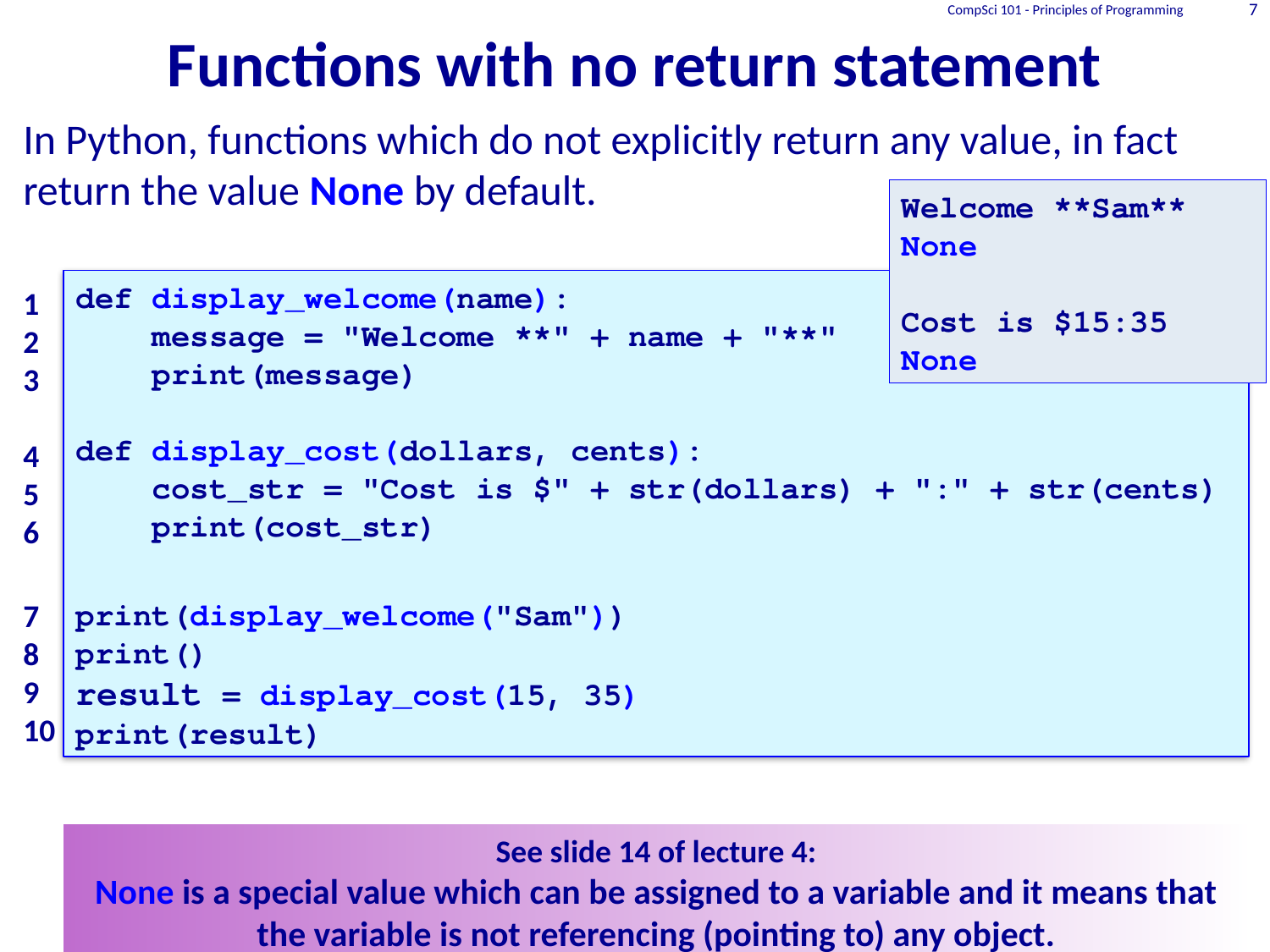

# Functions with no return statement
CompSci 101 - Principles of Programming
7
In Python, functions which do not explicitly return any value, in fact return the value None by default.
Welcome **Sam**
None

Cost is $15:35
None
def display_welcome(name):
    message = "Welcome **" + name + "**"
    print(message)

def display_cost(dollars, cents):
    cost_str = "Cost is $" + str(dollars) + ":" + str(cents)
    print(cost_str)

print(display_welcome("Sam"))
print()
result = display_cost(15, 35)
print(result)
1
2
3

4
5
6

7
8
9
10
See slide 14 of lecture 4:
None is a special value which can be assigned to a variable and it means that the variable is not referencing (pointing to) any object.